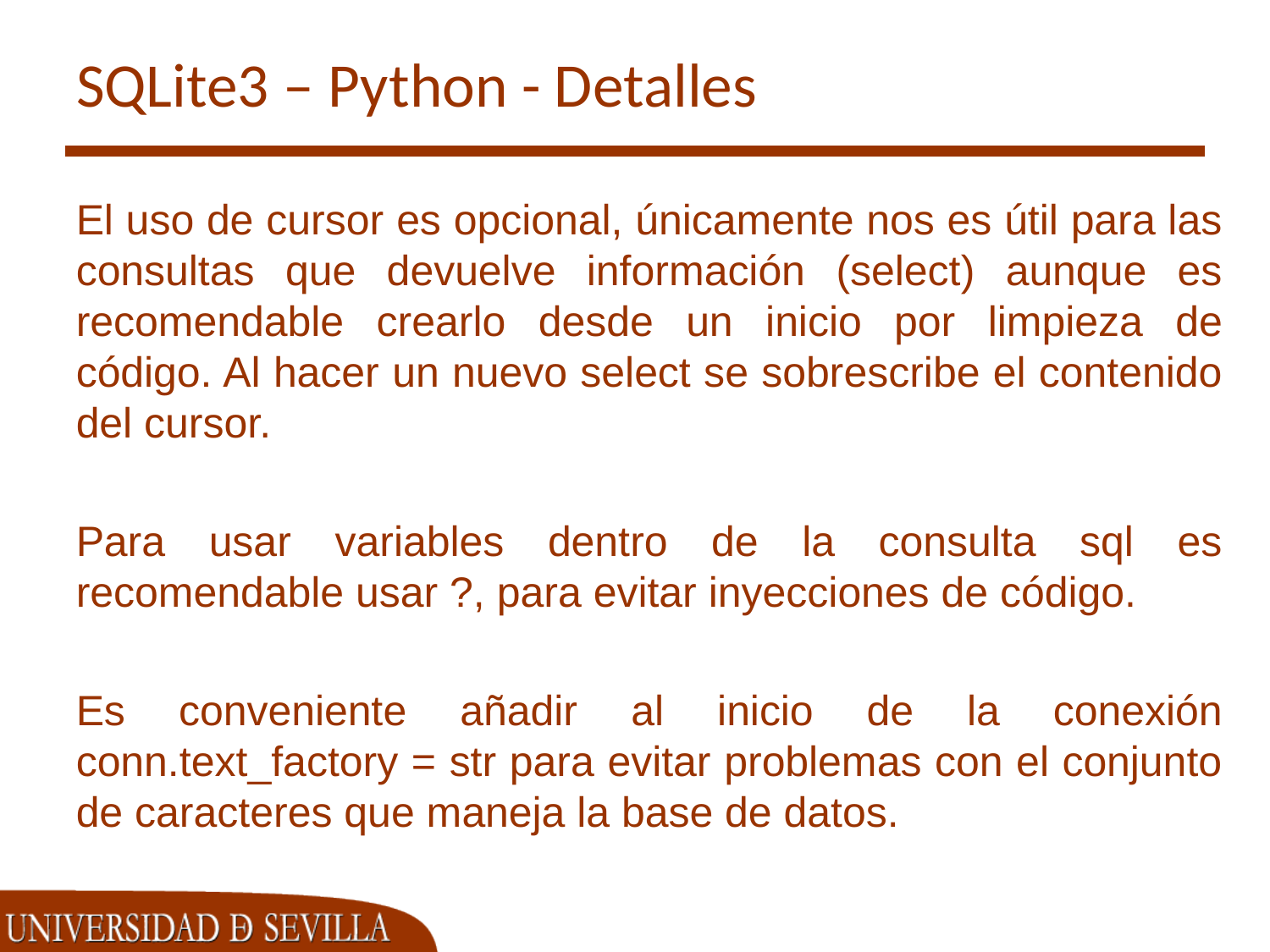

# SQLite3 – Python - Detalles
El uso de cursor es opcional, únicamente nos es útil para las consultas que devuelve información (select) aunque es recomendable crearlo desde un inicio por limpieza de código. Al hacer un nuevo select se sobrescribe el contenido del cursor.

Para usar variables dentro de la consulta sql es recomendable usar ?, para evitar inyecciones de código.

Es conveniente añadir al inicio de la conexión conn.text_factory = str para evitar problemas con el conjunto de caracteres que maneja la base de datos.